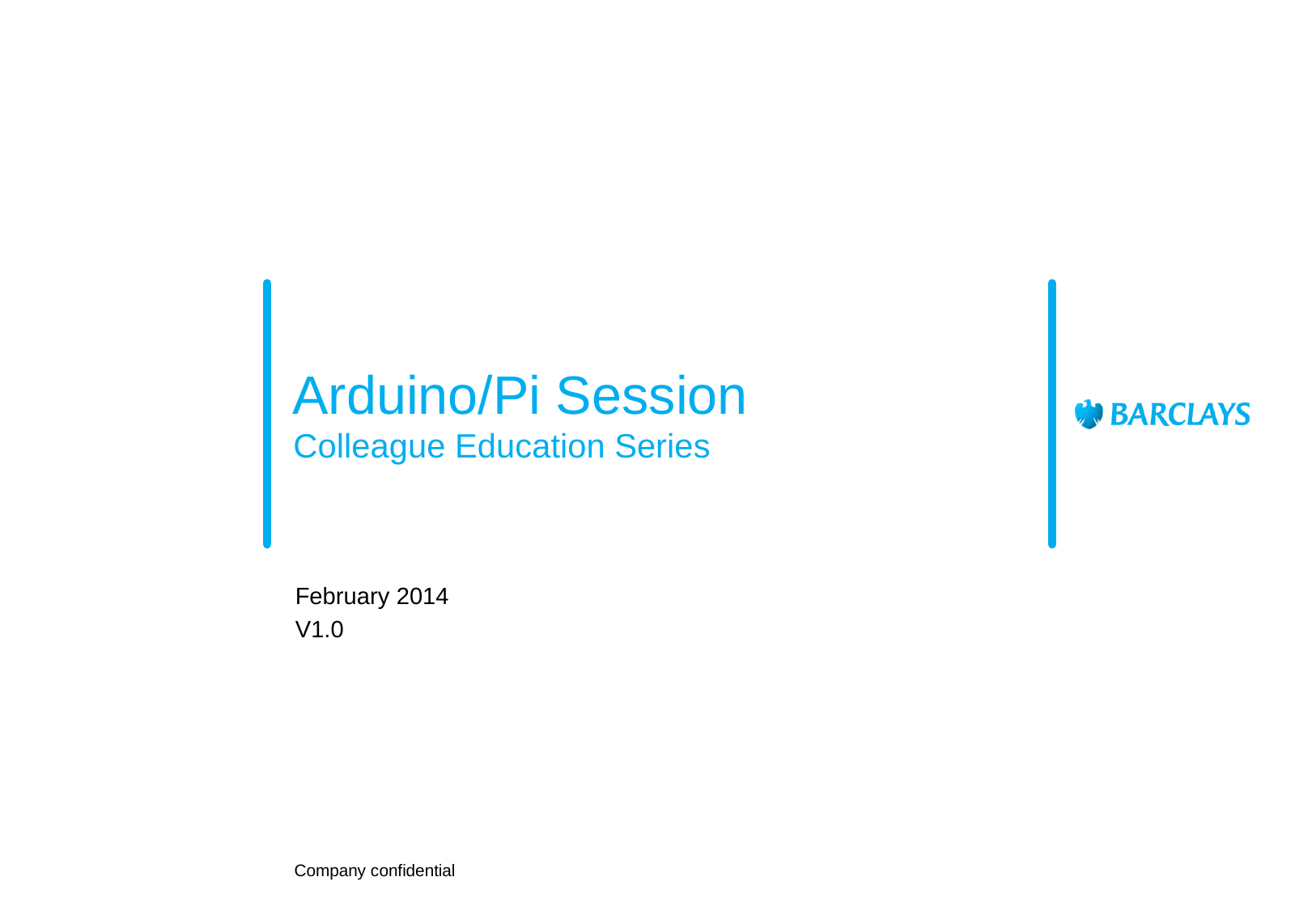

# Arduino/Pi Session
Colleague Education Series
February 2014
V1.0
Company confidential